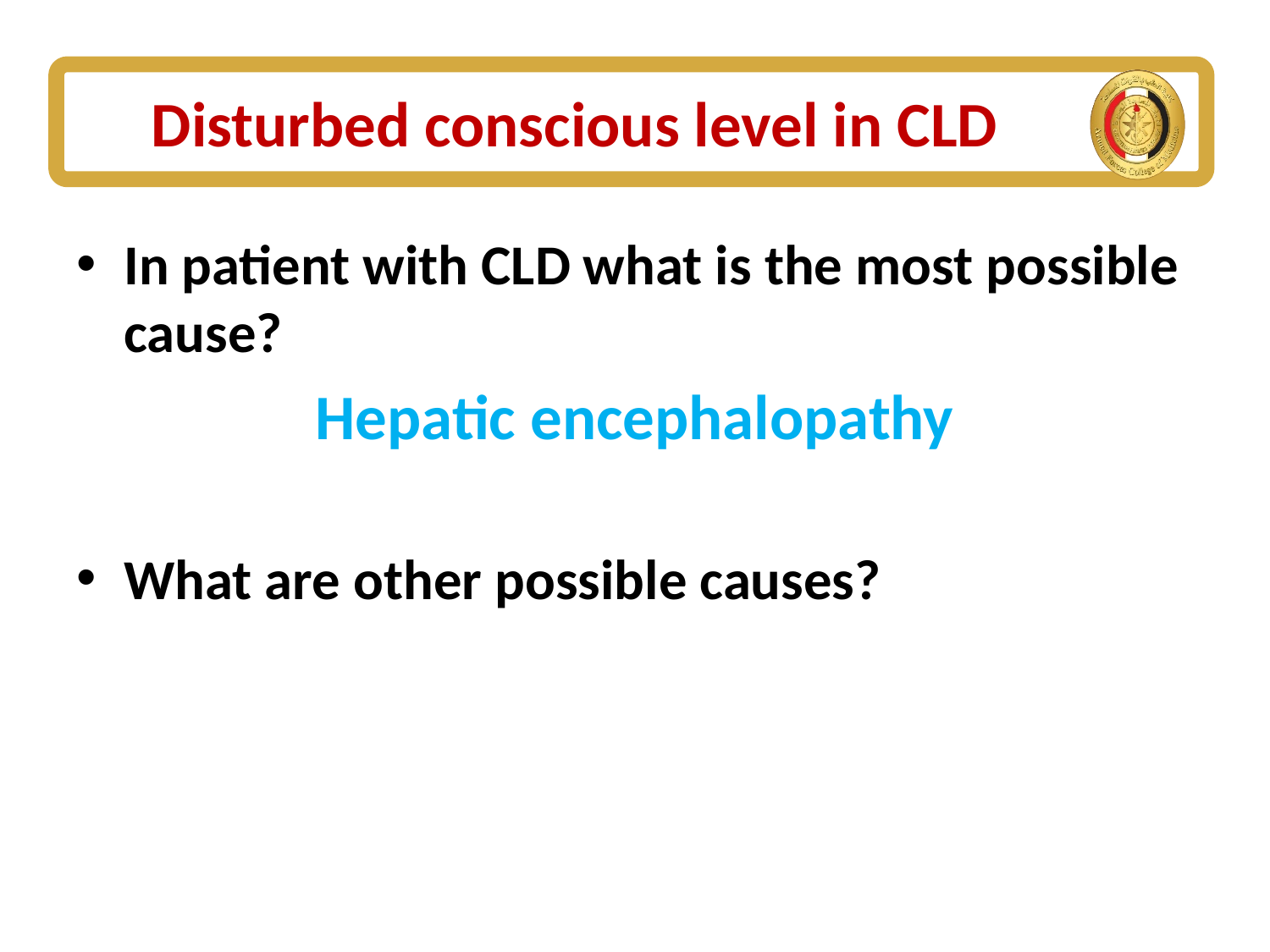

# Disturbed conscious level in CLD
In patient with CLD what is the most possible cause?
Hepatic encephalopathy

What are other possible causes?